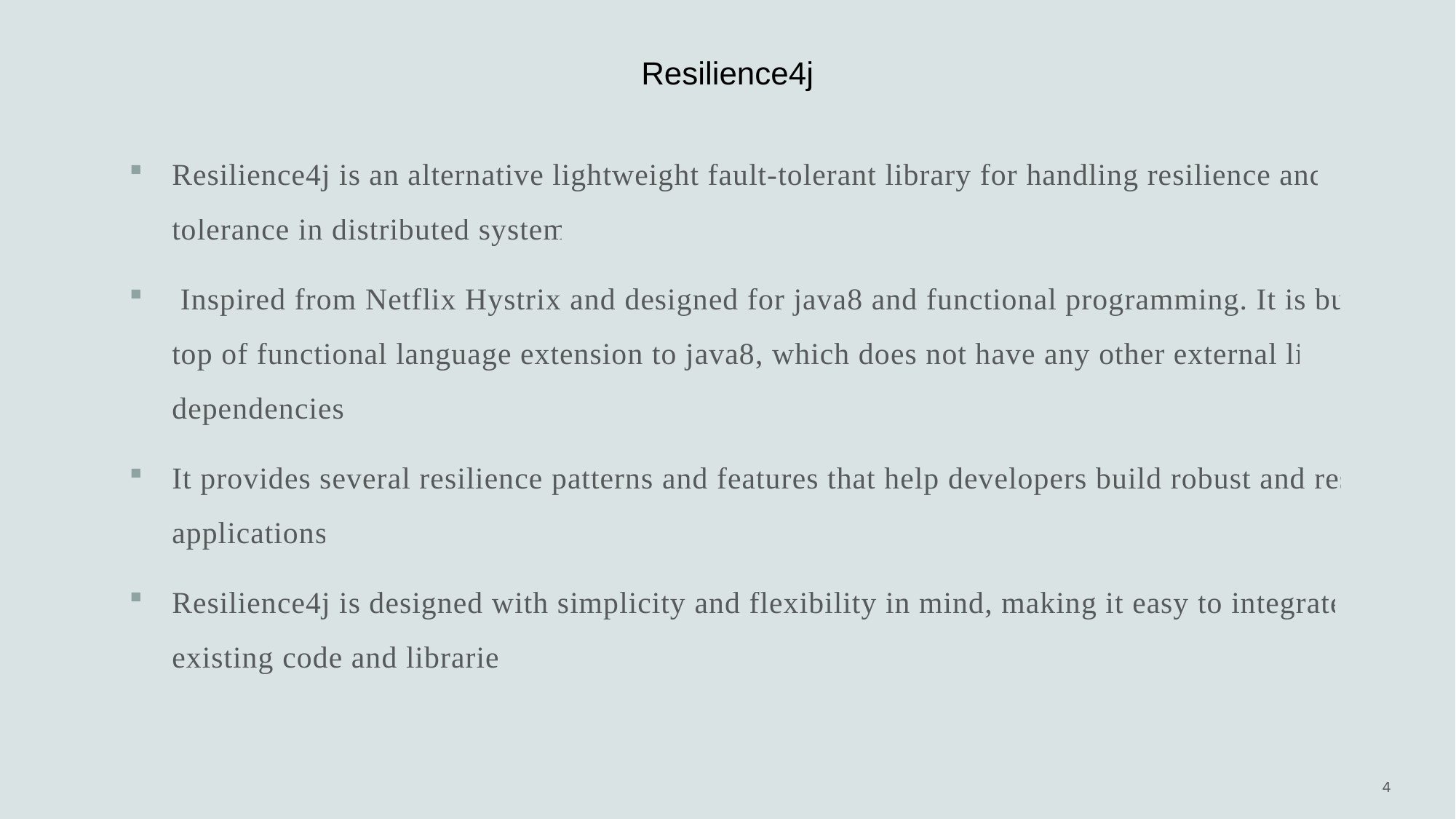

# Resilience4j
Resilience4j is an alternative lightweight fault-tolerant library for handling resilience and fault tolerance in distributed systems.
 Inspired from Netflix Hystrix and designed for java8 and functional programming. It is built on top of functional language extension to java8, which does not have any other external library dependencies.
It provides several resilience patterns and features that help developers build robust and resilient applications.
Resilience4j is designed with simplicity and flexibility in mind, making it easy to integrate with existing code and libraries.

4